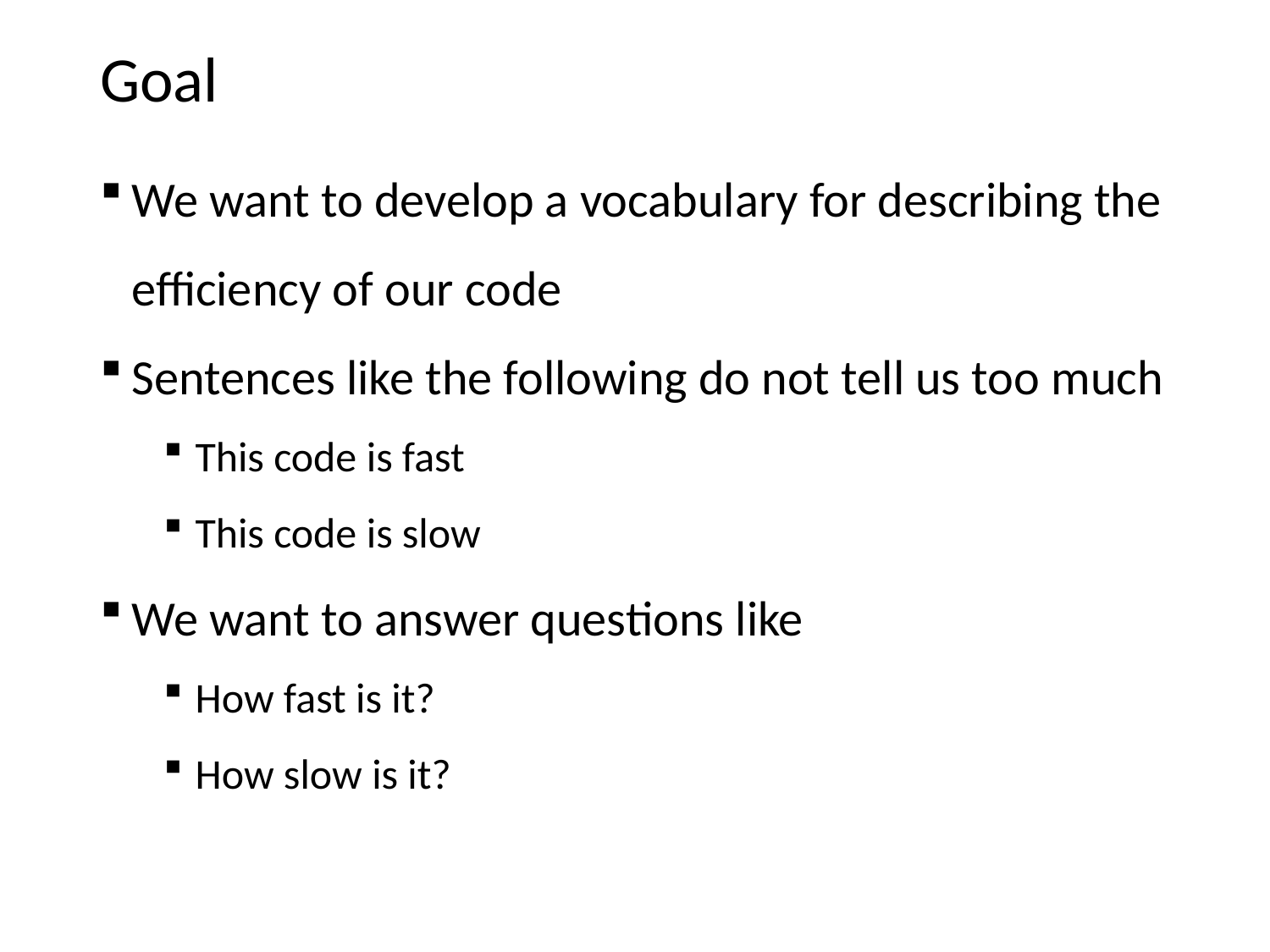

# Goal
We want to develop a vocabulary for describing the efficiency of our code
Sentences like the following do not tell us too much
This code is fast
This code is slow
We want to answer questions like
How fast is it?
How slow is it?